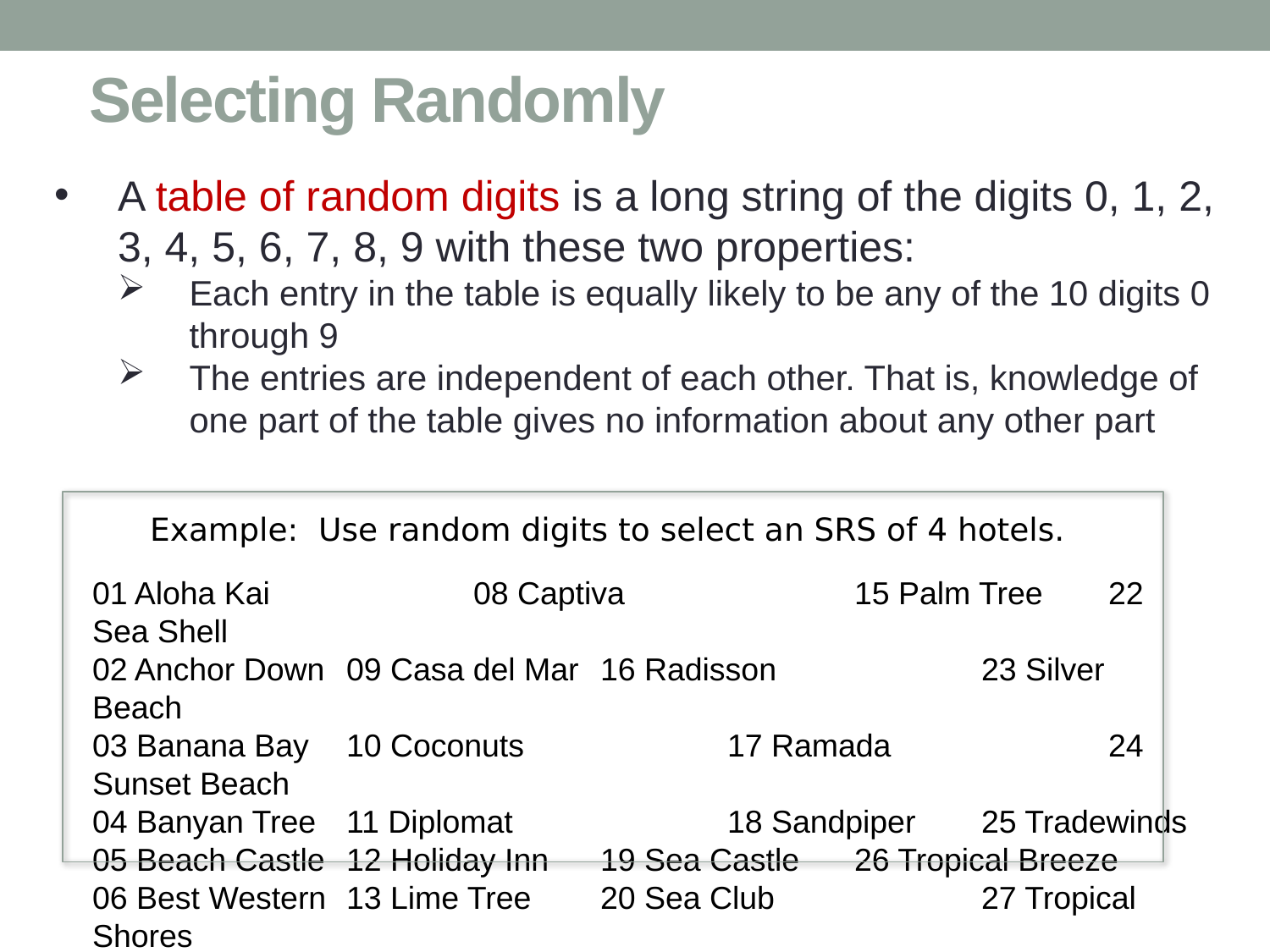

# Selecting Randomly
A table of random digits is a long string of the digits 0, 1, 2, 3, 4, 5, 6, 7, 8, 9 with these two properties:
Each entry in the table is equally likely to be any of the 10 digits 0 through 9
The entries are independent of each other. That is, knowledge of one part of the table gives no information about any other part

Example:  Use random digits to select an SRS of 4 hotels.
01 Aloha Kai 		08 Captiva 		15 Palm Tree 	22 Sea Shell
02 Anchor Down 	09 Casa del Mar 	16 Radisson 		23 Silver Beach
03 Banana Bay 	10 Coconuts 		17 Ramada 		24 Sunset Beach
04 Banyan Tree 	11 Diplomat 		18 Sandpiper 	25 Tradewinds
05 Beach Castle 	12 Holiday Inn 	19 Sea Castle 	26 Tropical Breeze
06 Best Western 	13 Lime Tree 	20 Sea Club 		27 Tropical Shores
07 Cabana 		14 Outrigger 		21 Sea Grape 	28 Veranda